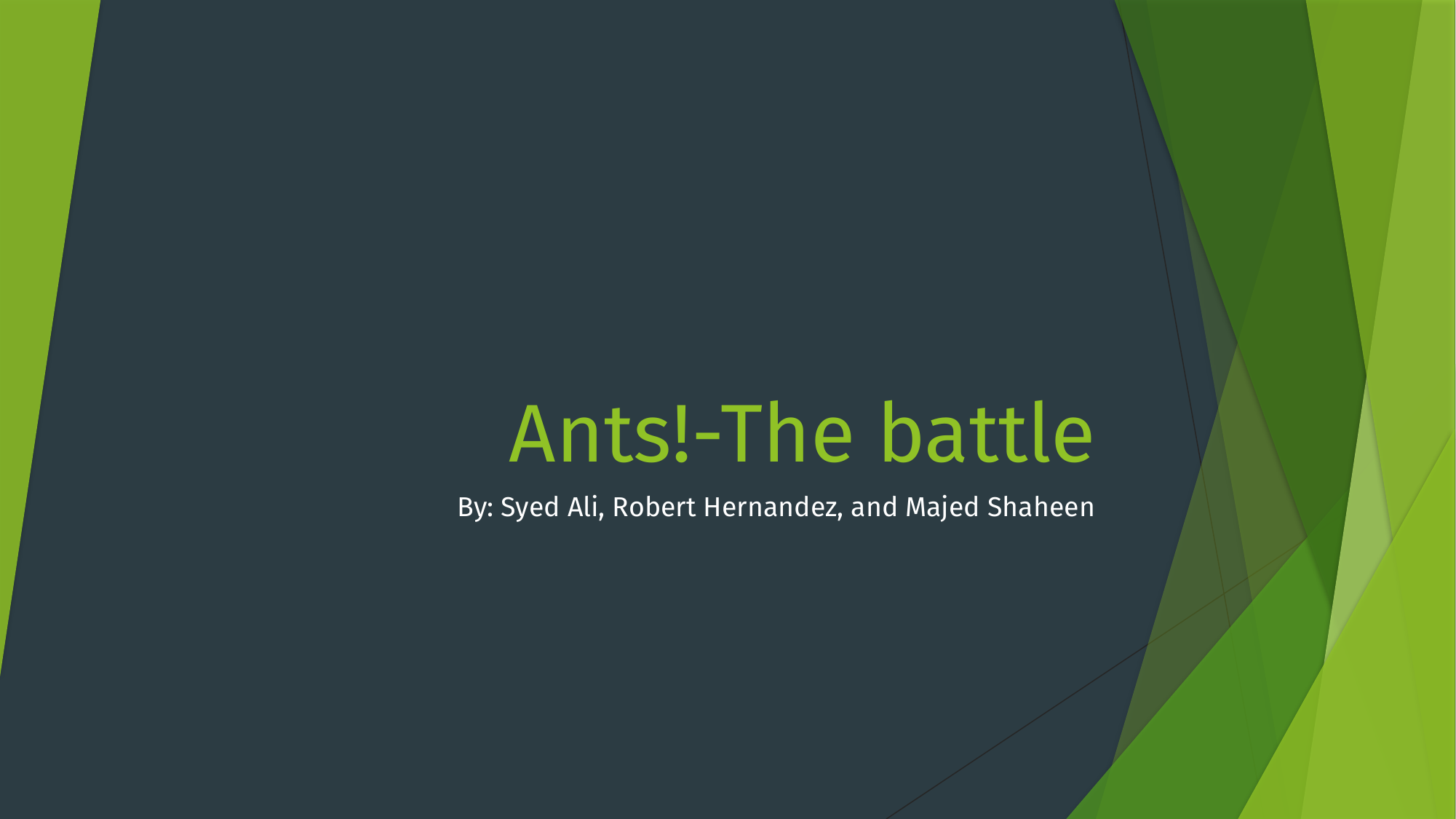

# Ants!-The battle
By: Syed Ali, Robert Hernandez, and Majed Shaheen